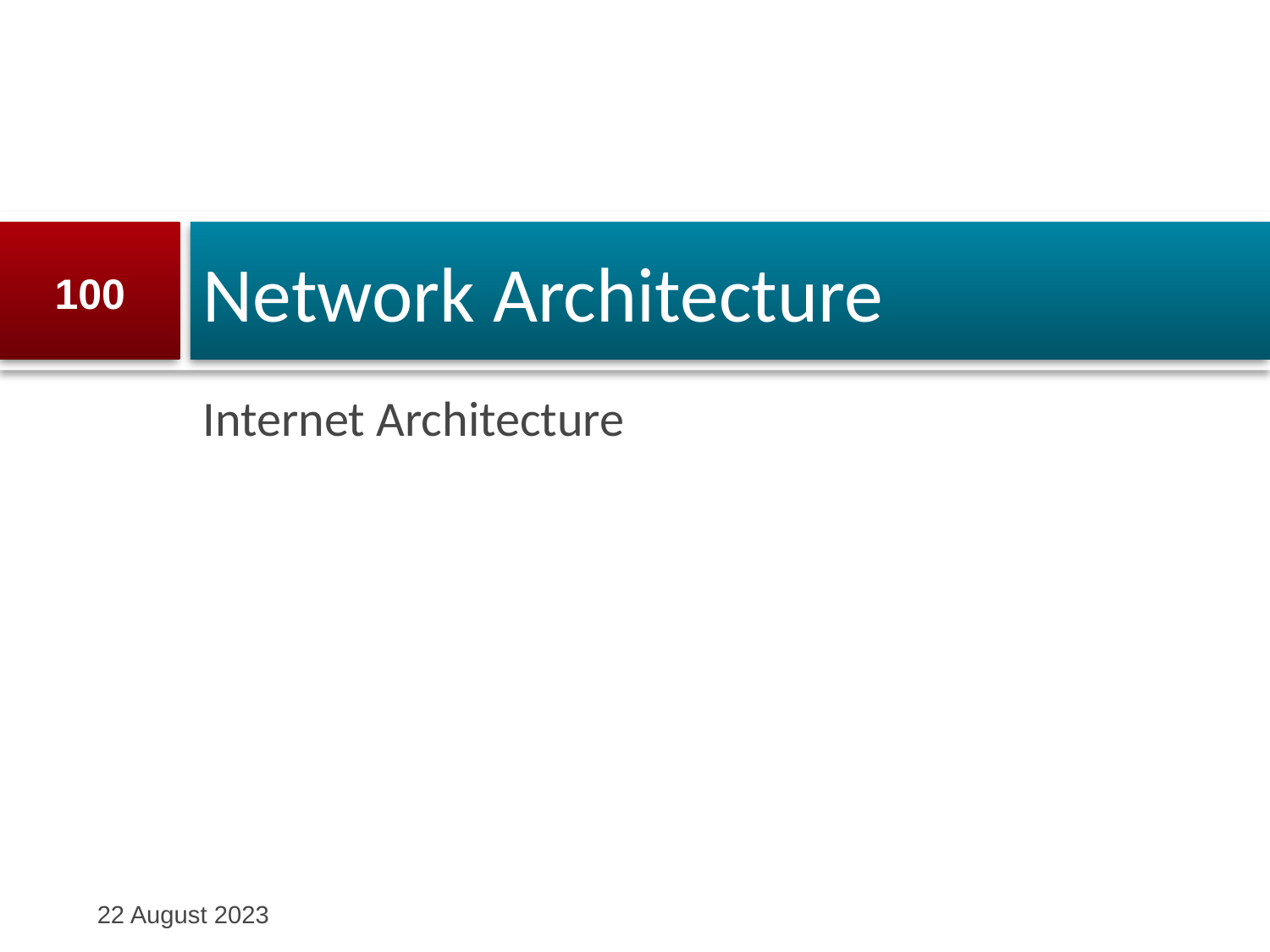

# Network Architecture
100
Internet Architecture
22 August 2023